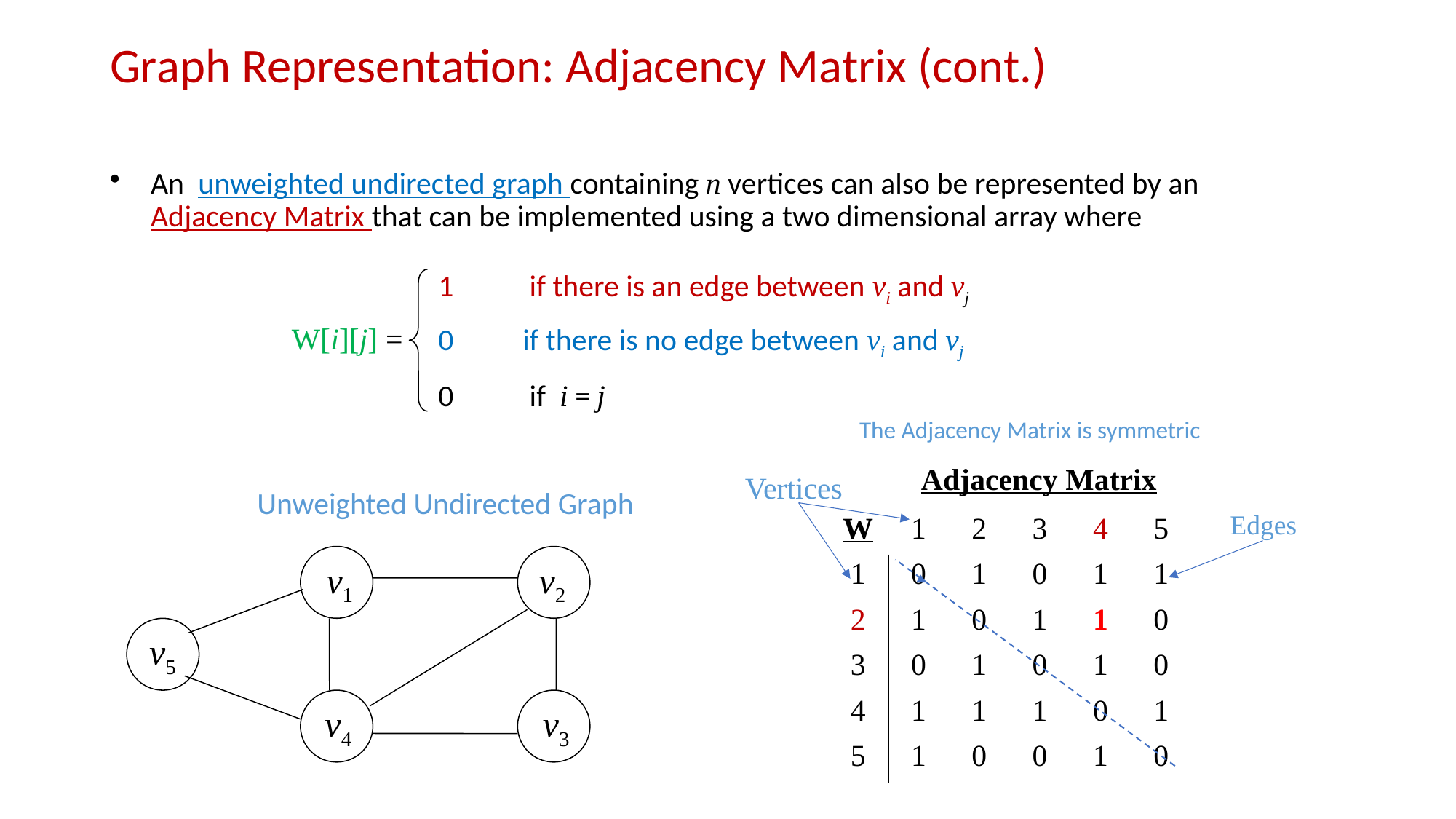

# Graph Representation: Adjacency Matrix (cont.)
An  unweighted undirected graph containing n vertices can also be represented by an Adjacency Matrix that can be implemented using a two dimensional array where
1           if there is an edge between vi and vj
0          if there is no edge between vi and vj
0           if  i = j

W[i][j] =
The Adjacency Matrix is symmetric
Adjacency Matrix
Vertices
Unweighted Undirected Graph
Edges
| W | 1 | 2 | 3 | 4 | 5 |
| --- | --- | --- | --- | --- | --- |
| 1 | 0 | 1 | 0 | 1 | 1 |
| 2 | 1 | 0 | 1 | 1 | 0 |
| 3 | 0 | 1 | 0 | 1 | 0 |
| 4 | 1 | 1 | 1 | 0 | 1 |
| 5 | 1 | 0 | 0 | 1 | 0 |
 v1
v2

v5

 v4
 v3